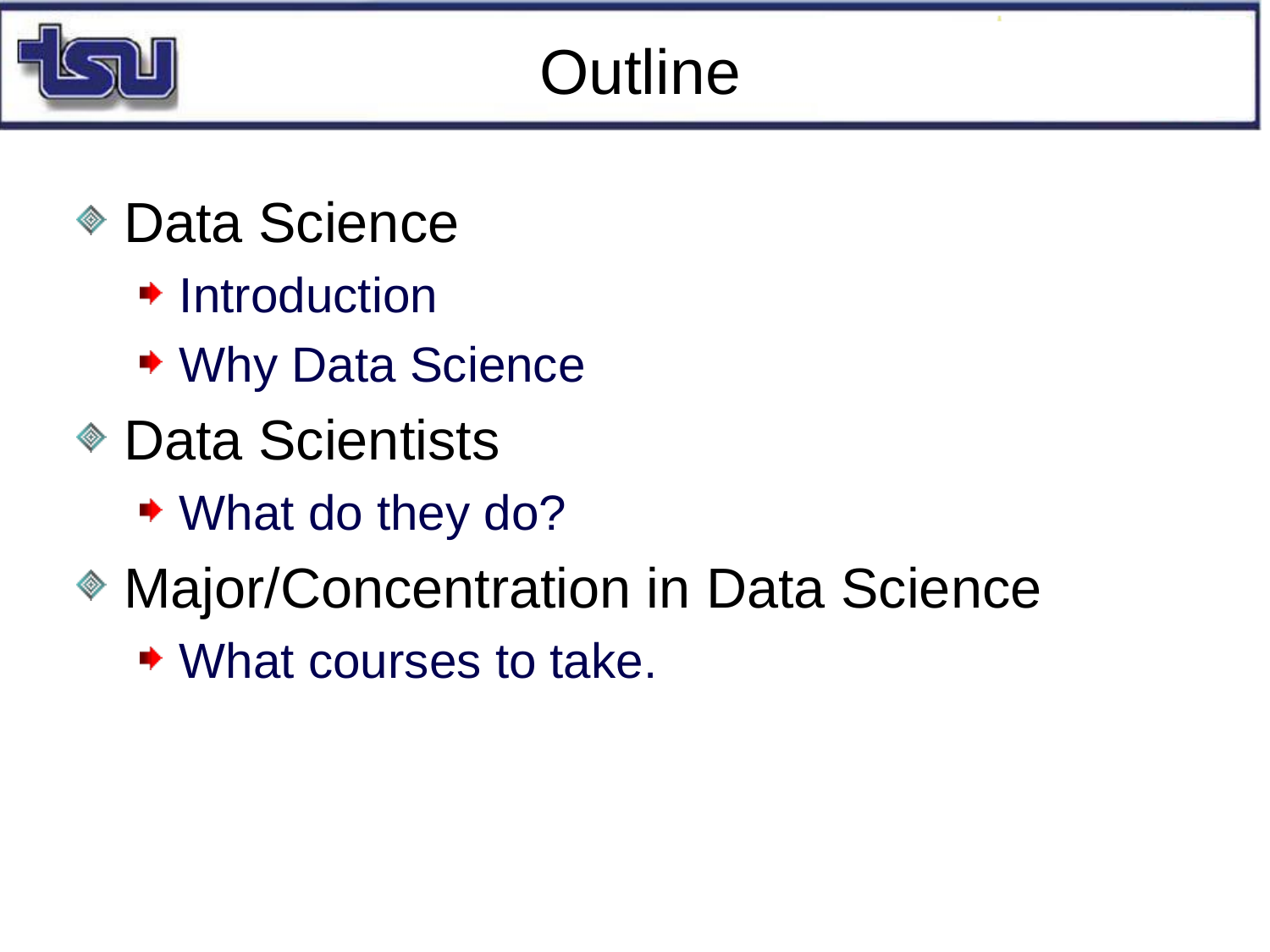

# Outline
Data Science
Introduction
Why Data Science
Data Scientists
What do they do?
Major/Concentration in Data Science
What courses to take.